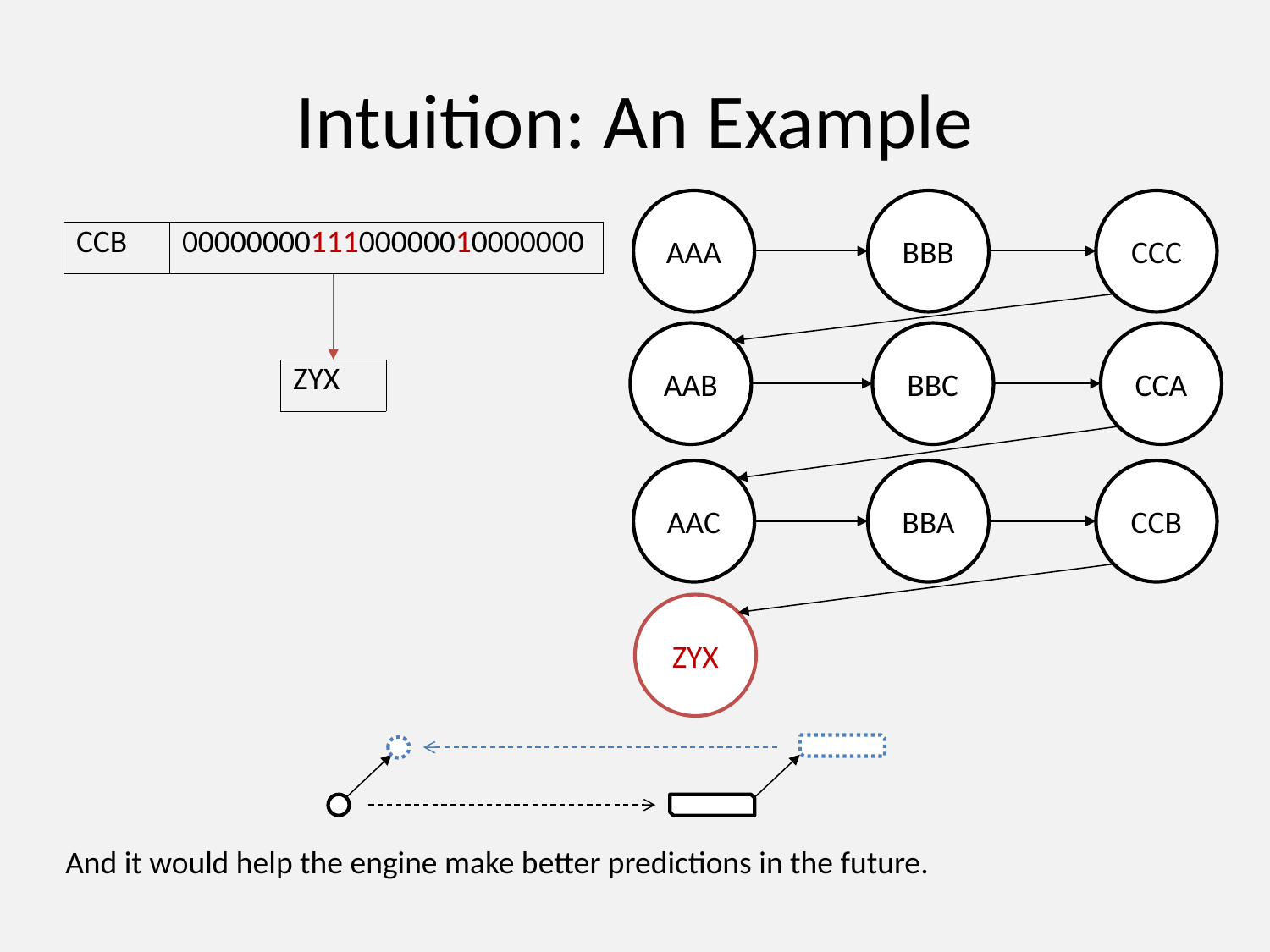

# Intuition: An Example
BBB
AAA
CCC
| CCB | 0000000011100000010000000 |
| --- | --- |
BBC
AAB
CCA
| ZYX |
| --- |
BBA
AAC
CCB
ZYX

And it would help the engine make better predictions in the future.